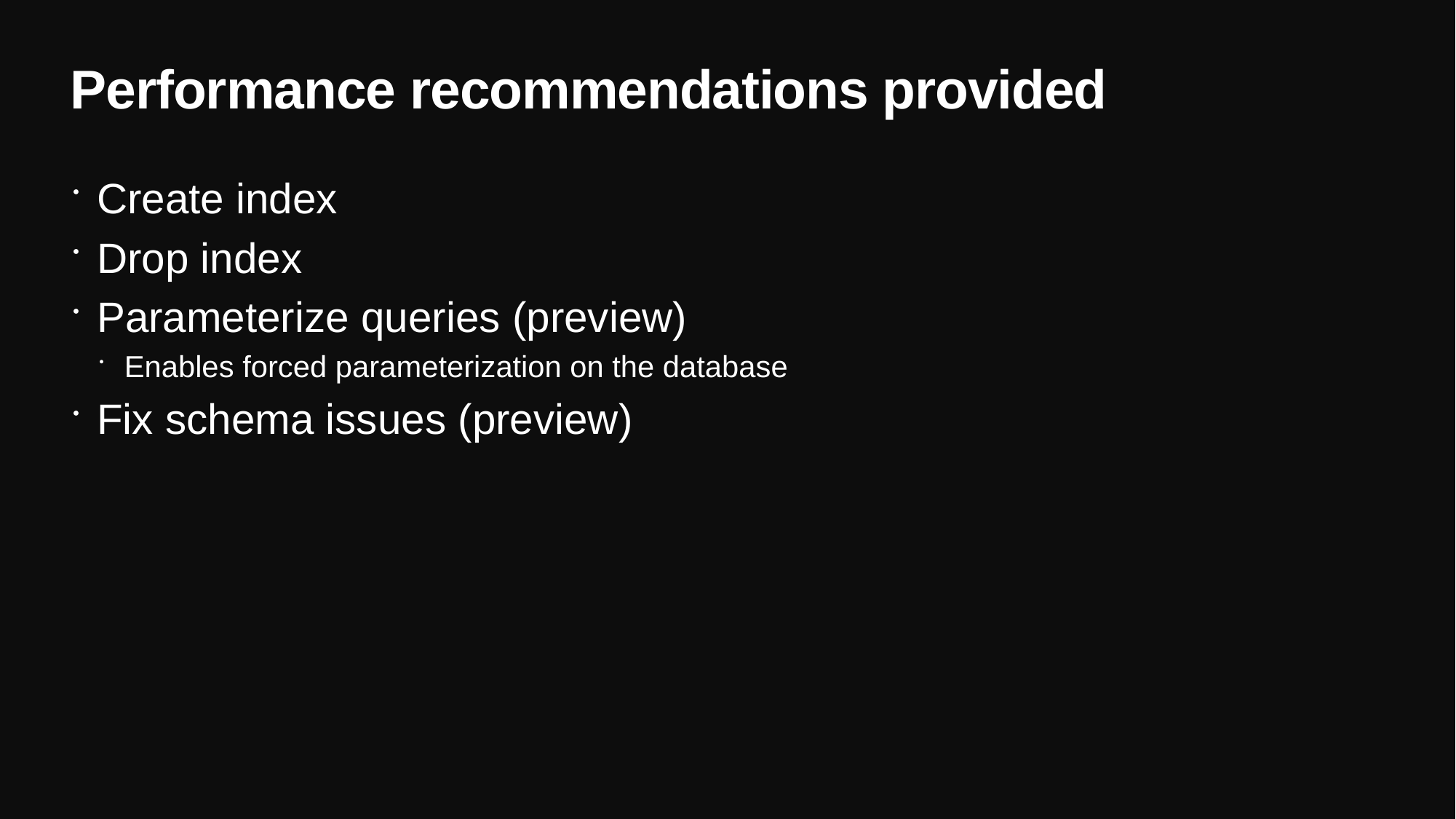

# Performance recommendations provided
Create index
Drop index
Parameterize queries (preview)
Enables forced parameterization on the database
Fix schema issues (preview)